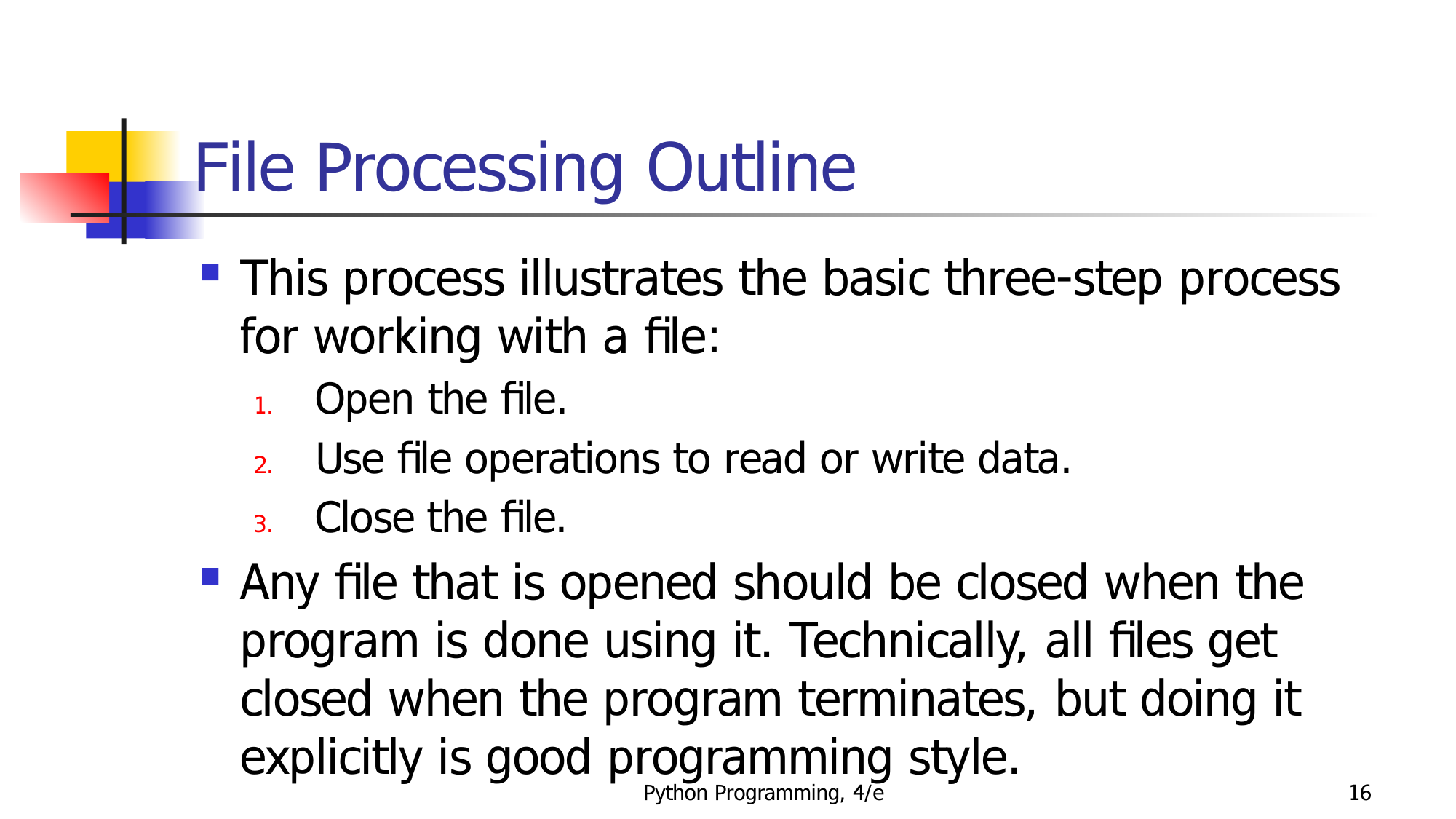

# File Processing Outline
This process illustrates the basic three-step process for working with a file:
Open the file.
Use file operations to read or write data.
Close the file.
Any file that is opened should be closed when the program is done using it. Technically, all files get closed when the program terminates, but doing it explicitly is good programming style.
Python Programming, 4/e
16